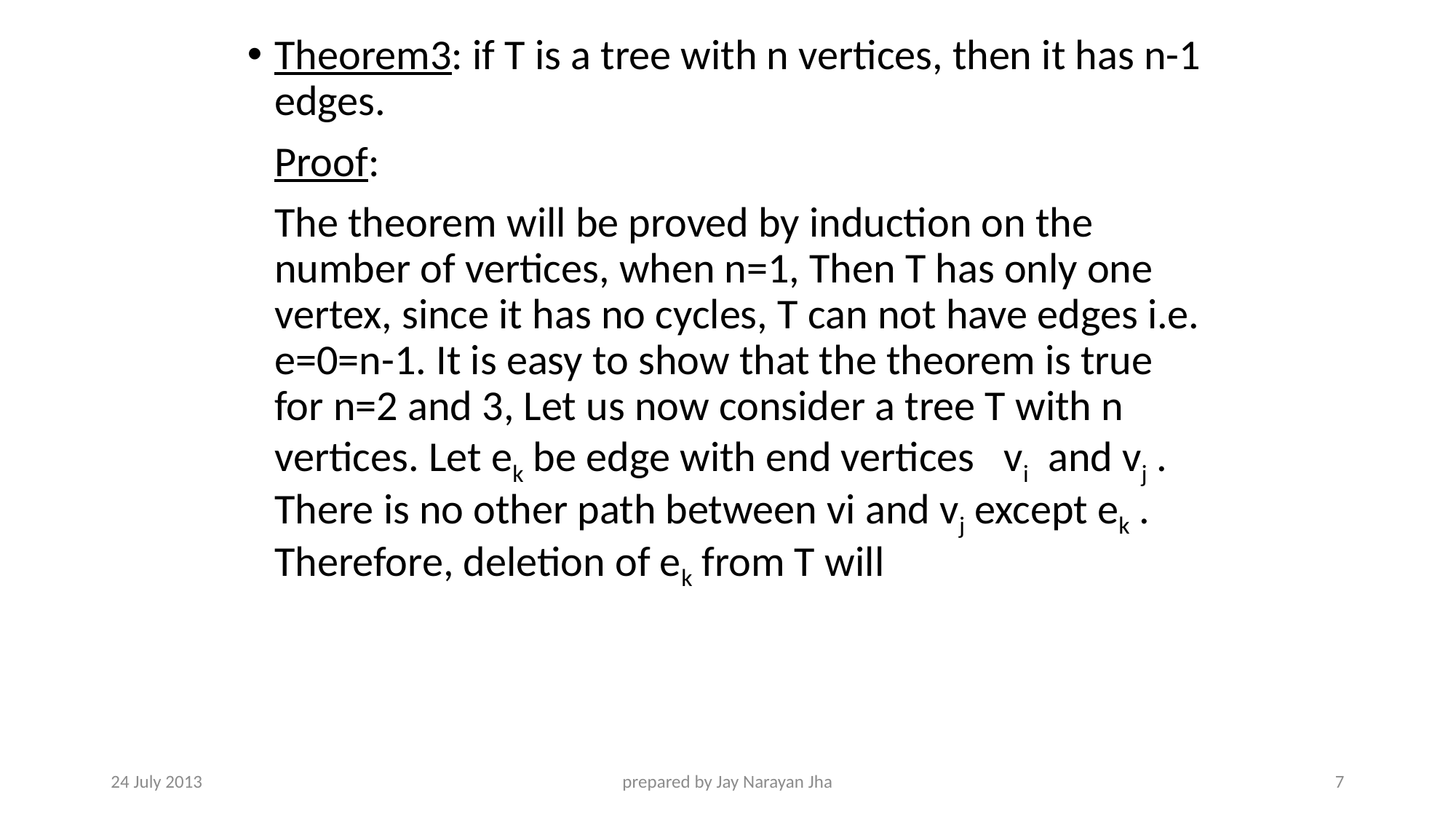

Theorem3: if T is a tree with n vertices, then it has n-1 edges.
	Proof:
	The theorem will be proved by induction on the number of vertices, when n=1, Then T has only one vertex, since it has no cycles, T can not have edges i.e. e=0=n-1. It is easy to show that the theorem is true for n=2 and 3, Let us now consider a tree T with n vertices. Let ek be edge with end vertices   vi  and vj . There is no other path between vi and vj except ek . Therefore, deletion of ek from T will
24 July 2013
prepared by Jay Narayan Jha
7